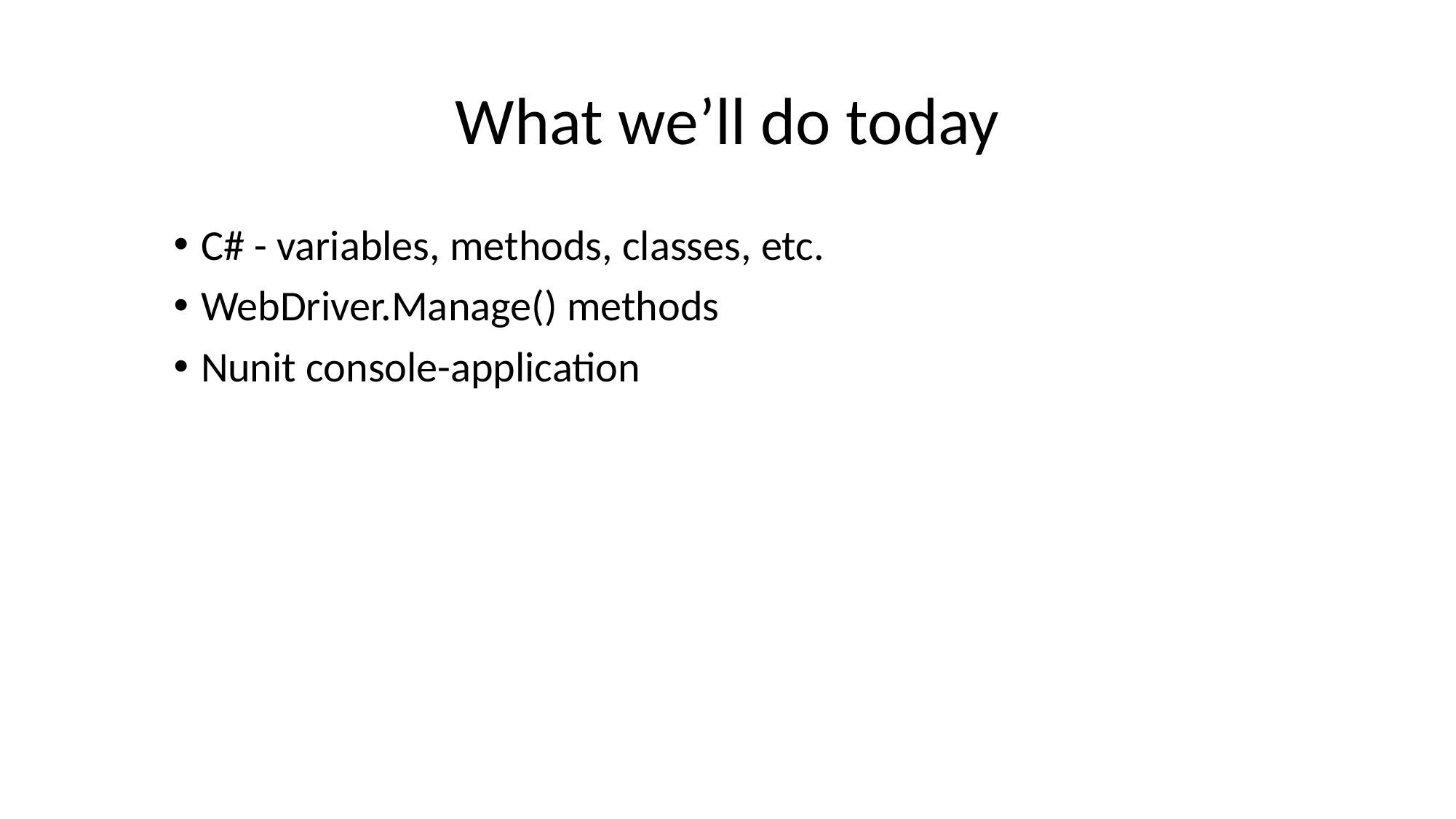

# What we’ll do today
C# - variables, methods, classes, etc.
WebDriver.Manage() methods
Nunit console-application